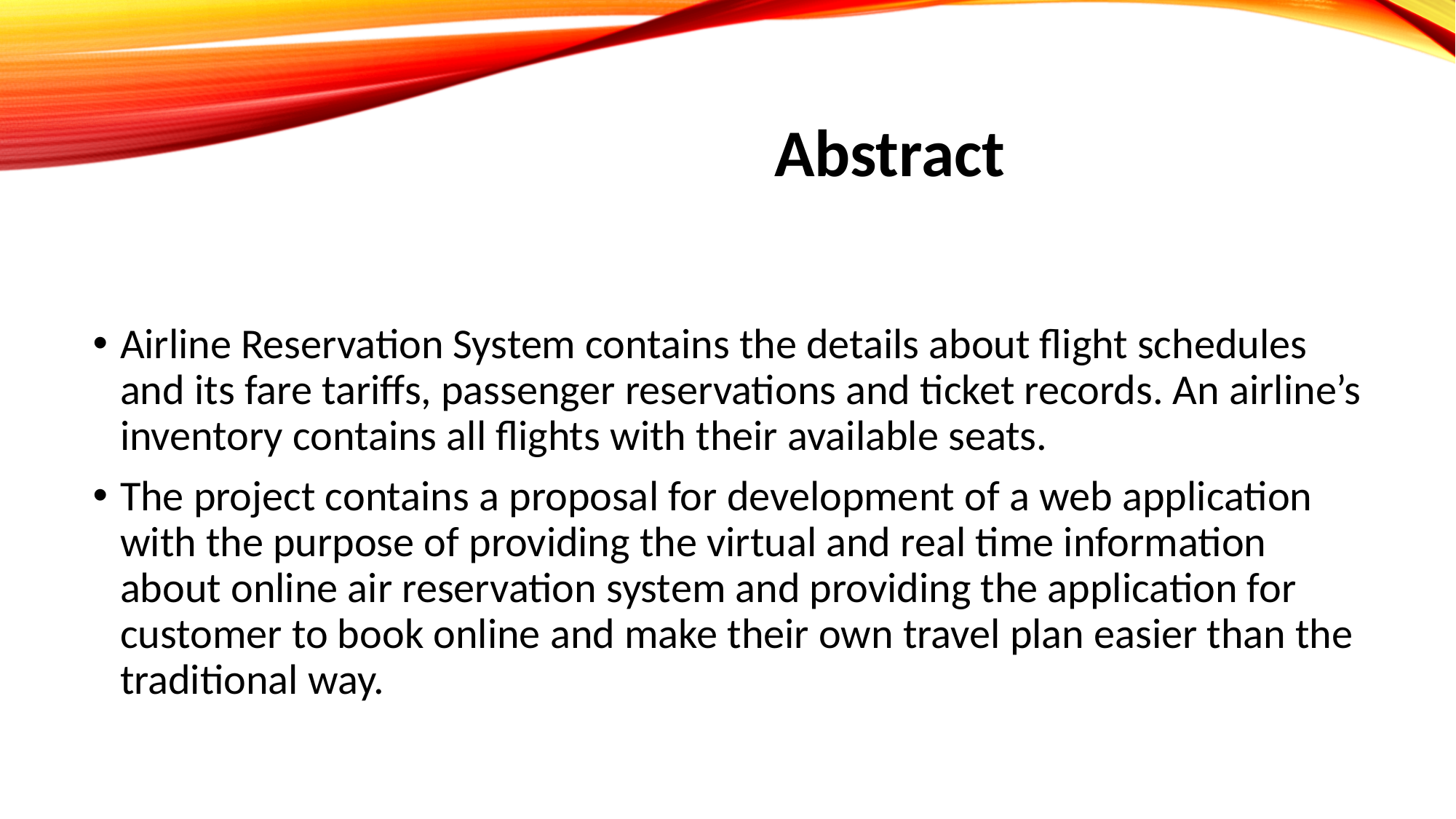

# Abstract

Airline Reservation System contains the details about flight schedules and its fare tariffs, passenger reservations and ticket records. An airline’s inventory contains all flights with their available seats.
The project contains a proposal for development of a web application with the purpose of providing the virtual and real time information about online air reservation system and providing the application for customer to book online and make their own travel plan easier than the traditional way.